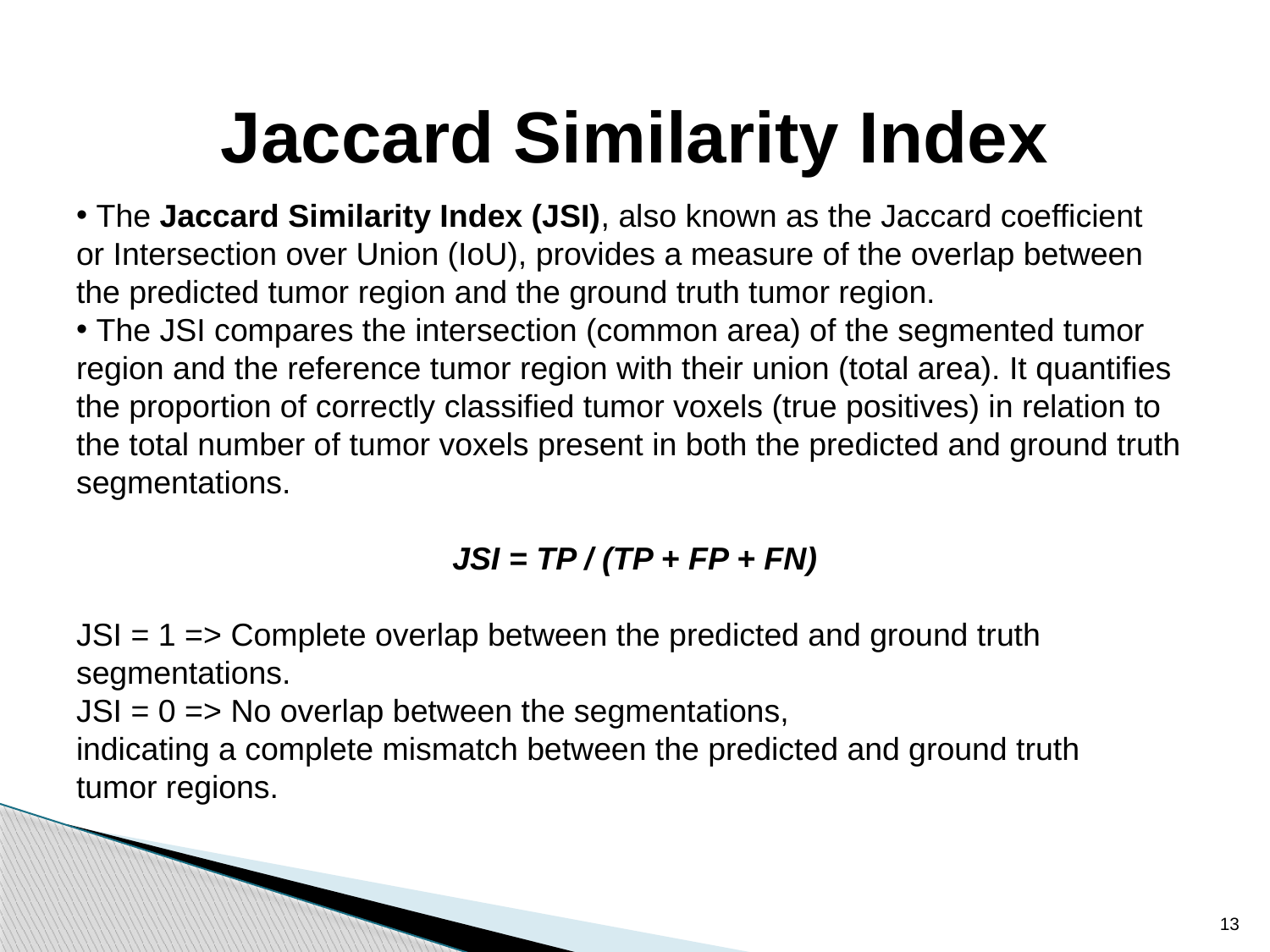

# Jaccard Similarity Index
 The Jaccard Similarity Index (JSI), also known as the Jaccard coefficient or Intersection over Union (IoU), provides a measure of the overlap between the predicted tumor region and the ground truth tumor region.
 The JSI compares the intersection (common area) of the segmented tumor region and the reference tumor region with their union (total area). It quantifies the proportion of correctly classified tumor voxels (true positives) in relation to the total number of tumor voxels present in both the predicted and ground truth segmentations.

JSI = TP / (TP + FP + FN)

JSI = 1 => Complete overlap between the predicted and ground truth segmentations.
JSI = 0 => No overlap between the segmentations,
indicating a complete mismatch between the predicted and ground truth tumor regions.
13